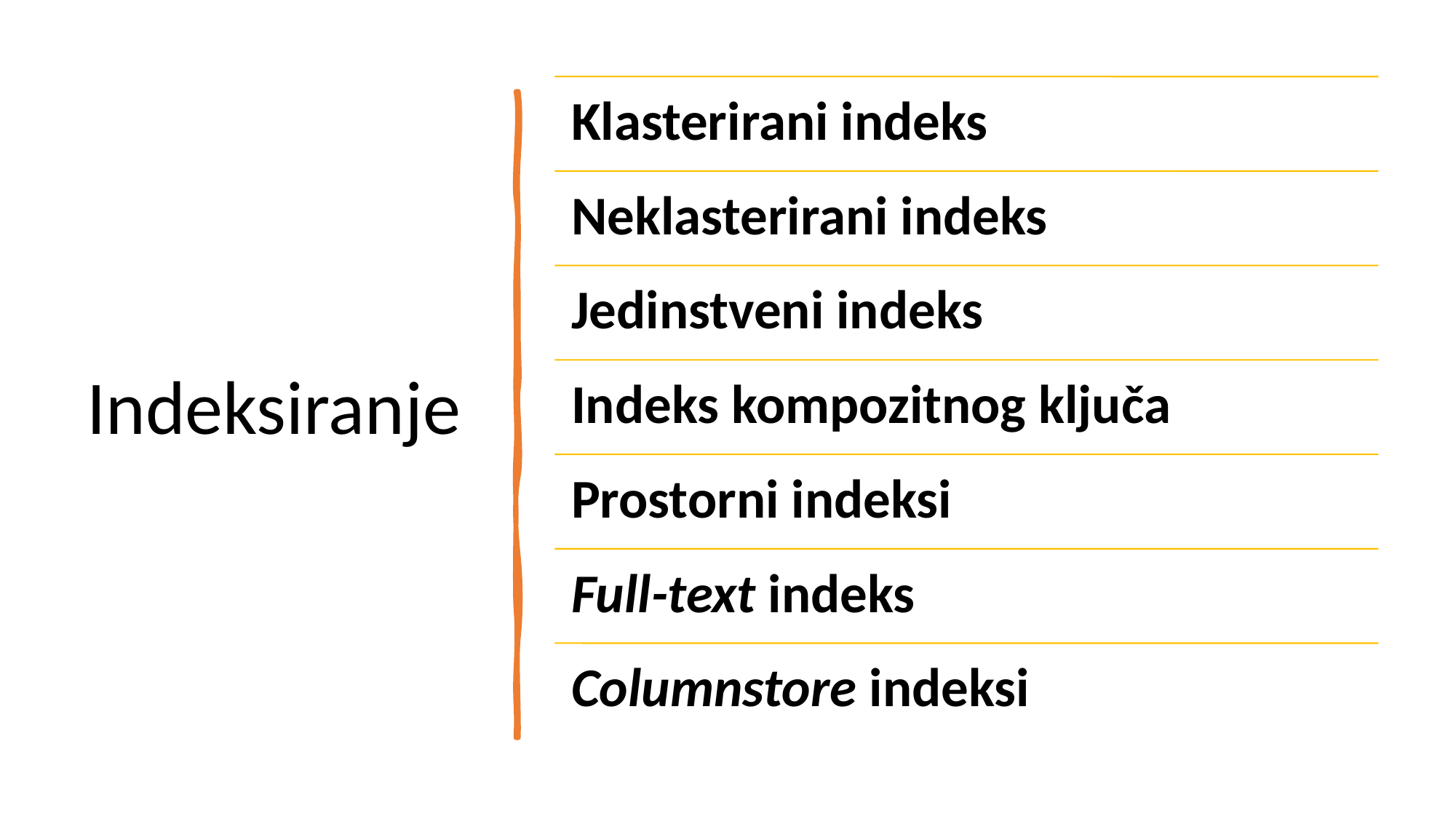

Klasterirani indeks
Neklasterirani indeks
Jedinstveni indeks
Indeks kompozitnog ključa
Prostorni indeksi
Full-text indeks
Columnstore indeksi
# Indeksiranje